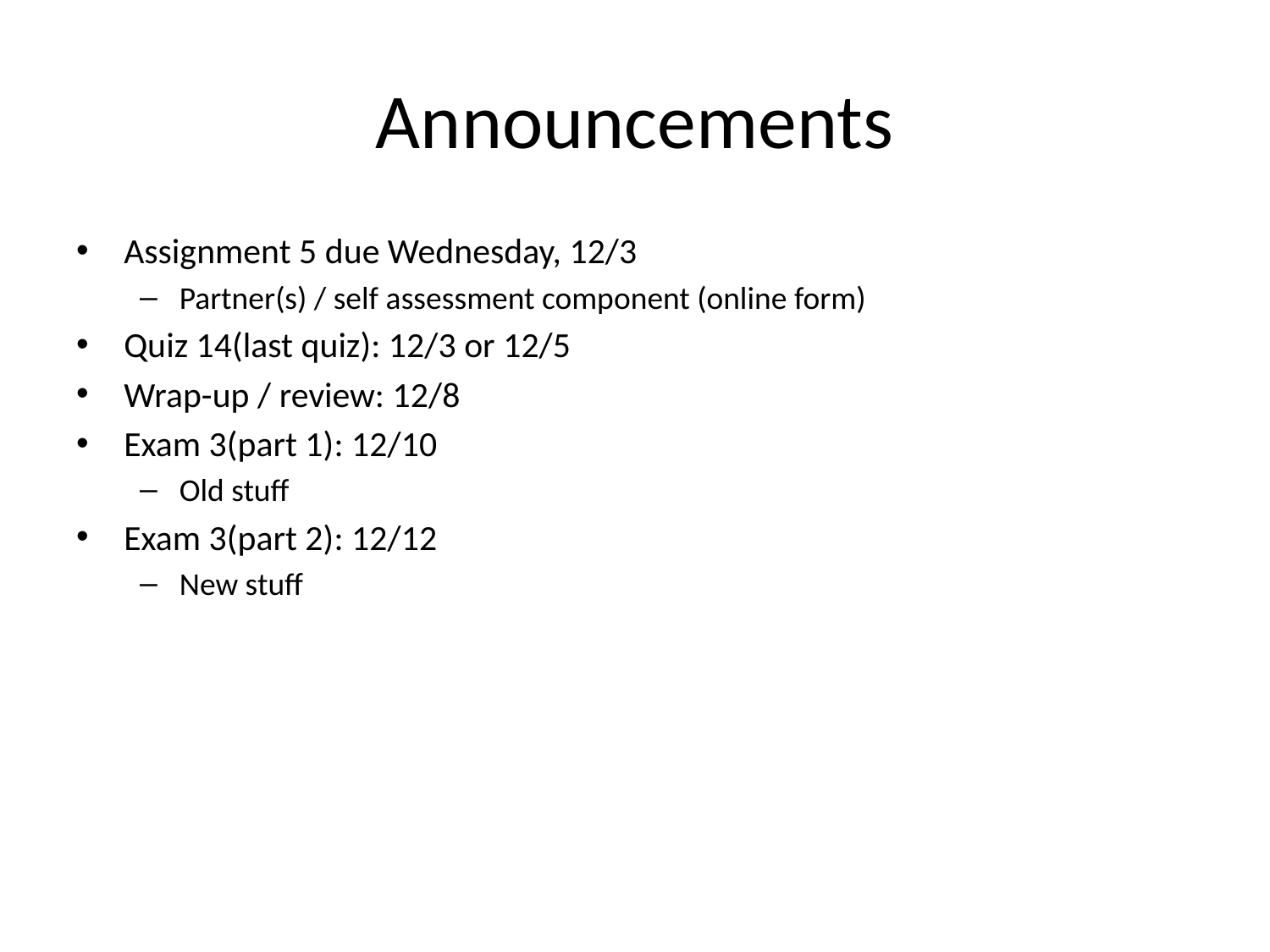

# Announcements
Assignment 5 due Wednesday, 12/3
Partner(s) / self assessment component (online form)
Quiz 14(last quiz): 12/3 or 12/5
Wrap-up / review: 12/8
Exam 3(part 1): 12/10
Old stuff
Exam 3(part 2): 12/12
New stuff